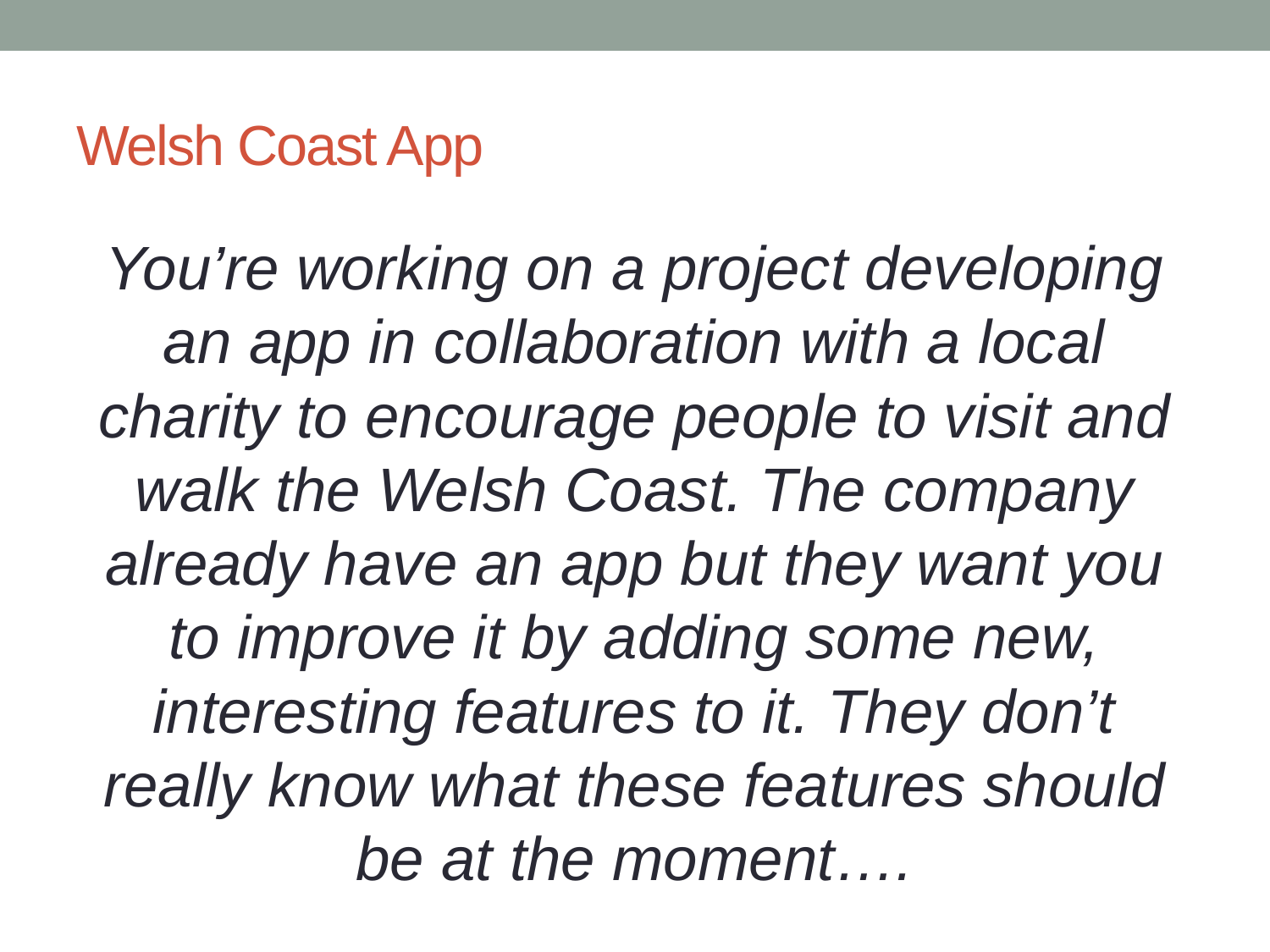

# Welsh Coast App
You’re working on a project developing an app in collaboration with a local charity to encourage people to visit and walk the Welsh Coast. The company already have an app but they want you to improve it by adding some new, interesting features to it. They don’t really know what these features should be at the moment….